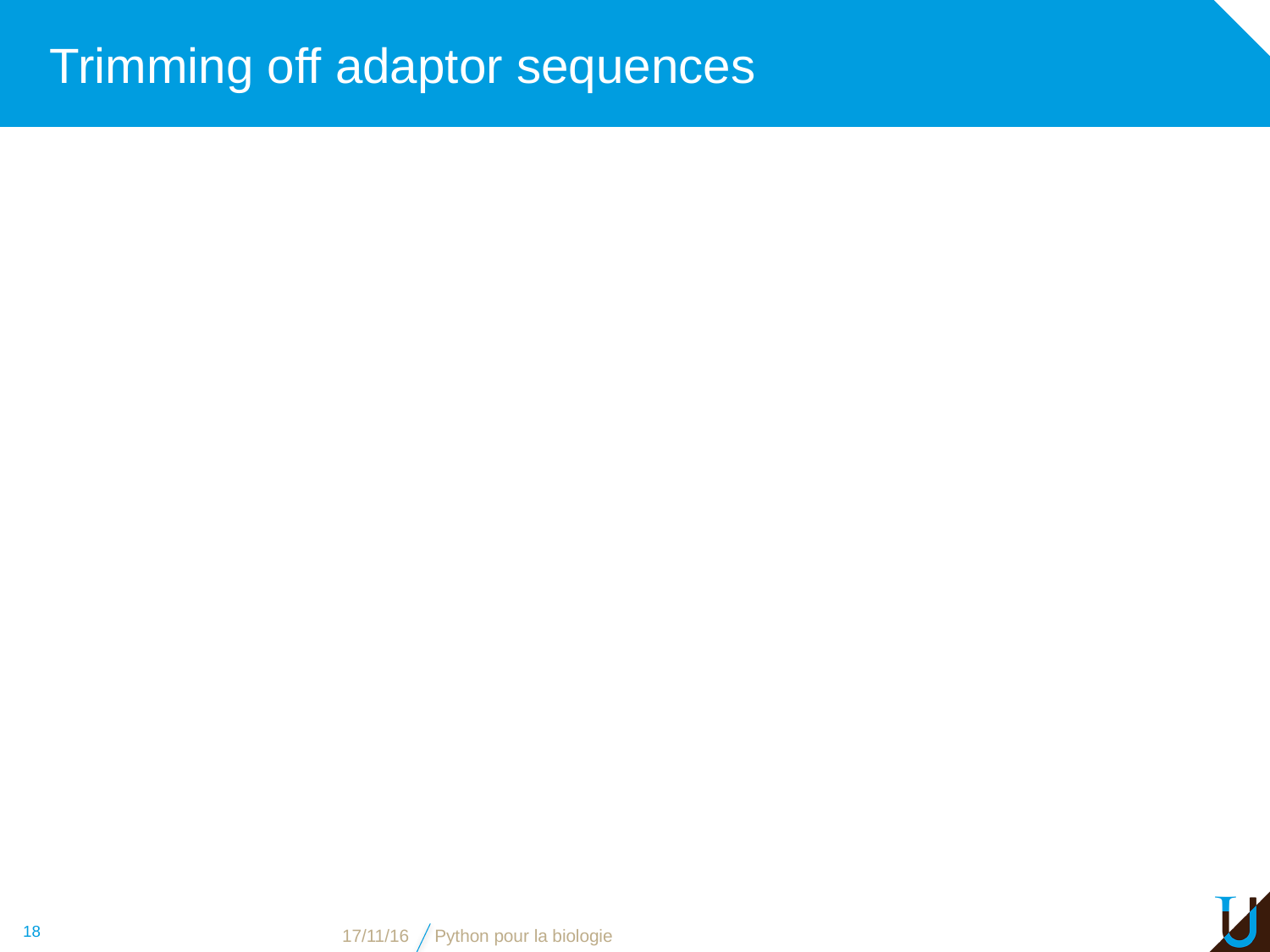

# Trimming off adaptor sequences

18
17/11/16
Python pour la biologie